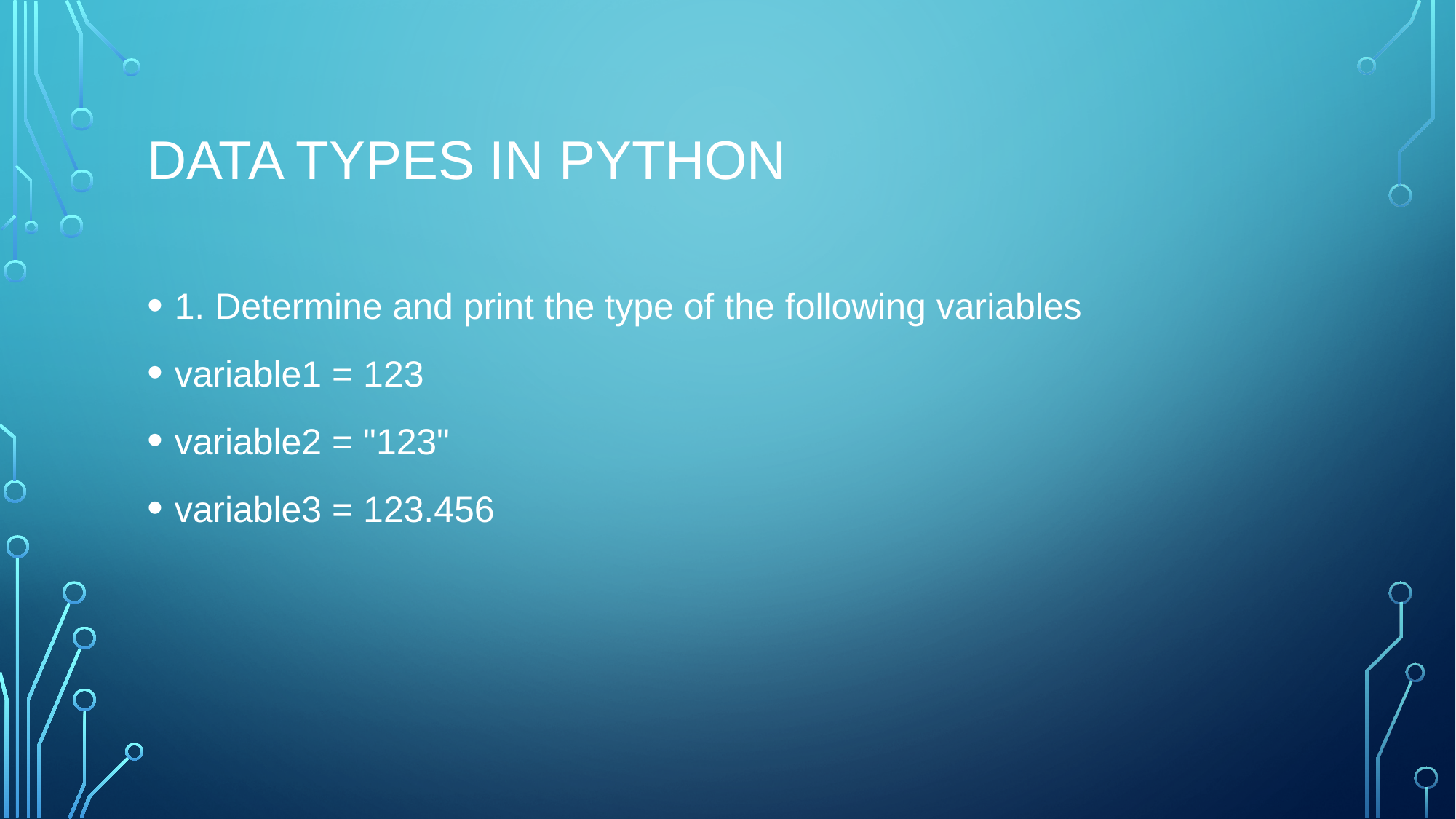

# Data types in python
1. Determine and print the type of the following variables
variable1 = 123
variable2 = "123"
variable3 = 123.456